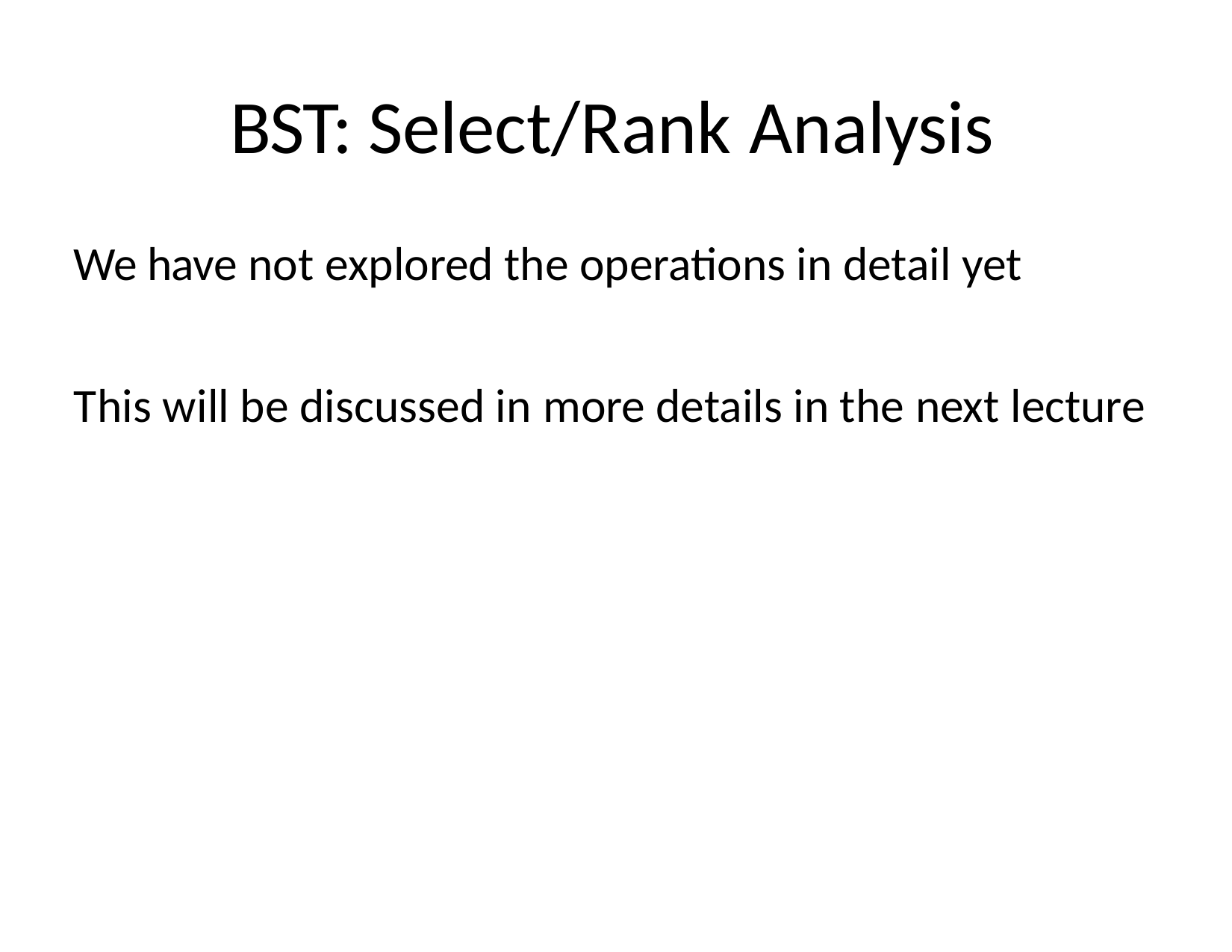

# BST: Select/Rank Analysis
We have not explored the operations in detail yet

This will be discussed in more details in the next lecture